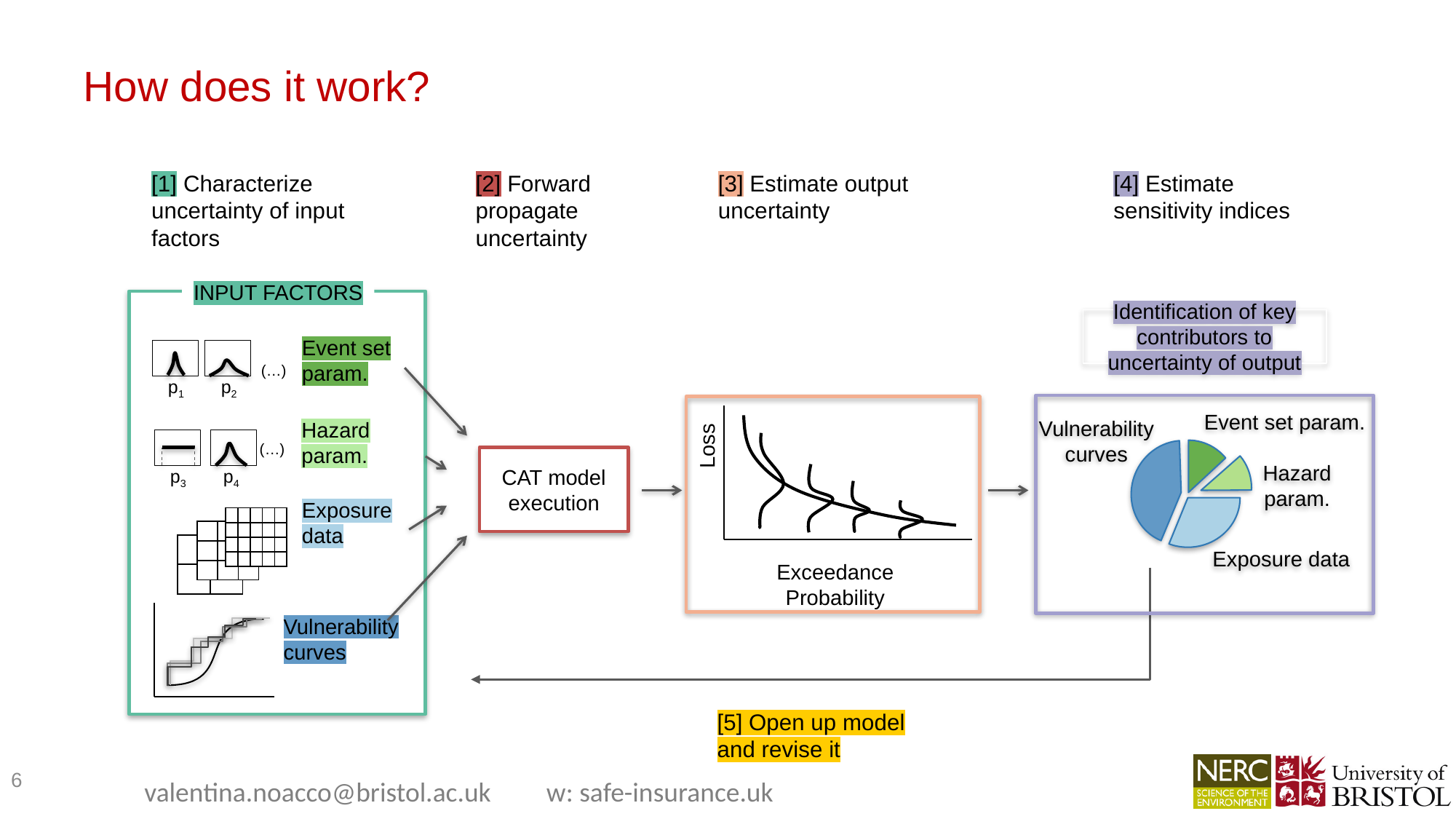

# How does it work?
[1] Characterize uncertainty of input factors
[2] Forward propagate uncertainty
[3] Estimate output uncertainty
[4] Estimate sensitivity indices
INPUT FACTORS

Identification of key contributors to uncertainty of output
Event set param.

p1

p2

(…)

Hazard param.
Event set param.

Vulnerability curves
(…)
Loss

p4

p3

Hazard param.
CAT model execution
Exposure data
|  |  |  |  |  |
| --- | --- | --- | --- | --- |
|  |  |  |  |  |
|  |  |  |  |  |
|  |  |  |  |  |
|  |  |  |
| --- | --- | --- |
|  |  |  |
|  |  |  |
Exposure data
|  |  |
| --- | --- |
|  |  |
Exceedance Probability
Vulnerability curves
[5] Open up model and revise it
6